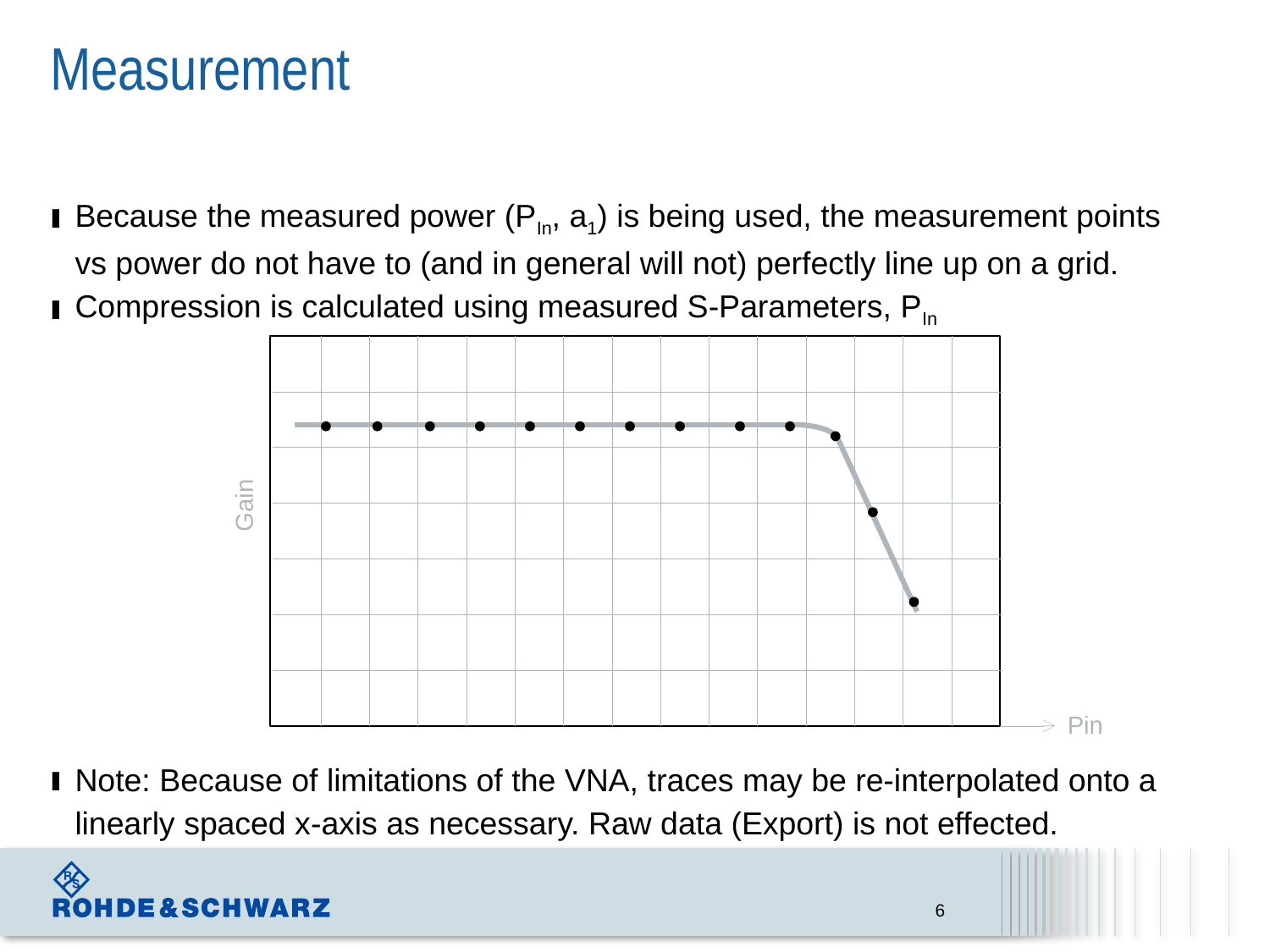

# Measurement
Because the measured power (PIn, a1) is being used, the measurement points vs power do not have to (and in general will not) perfectly line up on a grid.
Compression is calculated using measured S-Parameters, PIn

Note: Because of limitations of the VNA, traces may be re-interpolated onto a linearly spaced x-axis as necessary. Raw data (Export) is not effected.

Gain
Pin

6